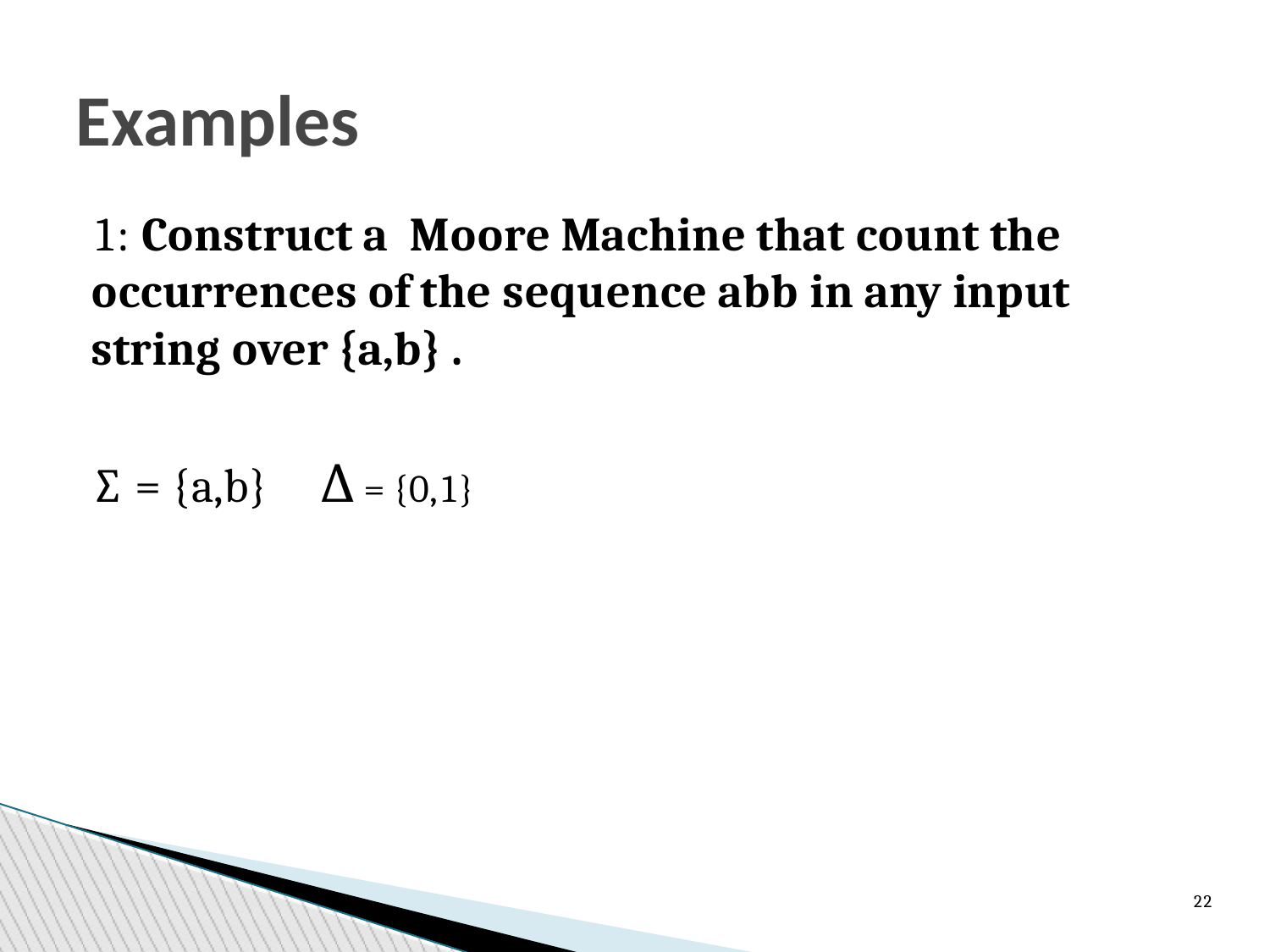

Examples
1: Construct a  Moore Machine that count the occurrences of the sequence abb in any input string over {a,b} .

∑ = {a,b}     ∆ = {0,1}

22